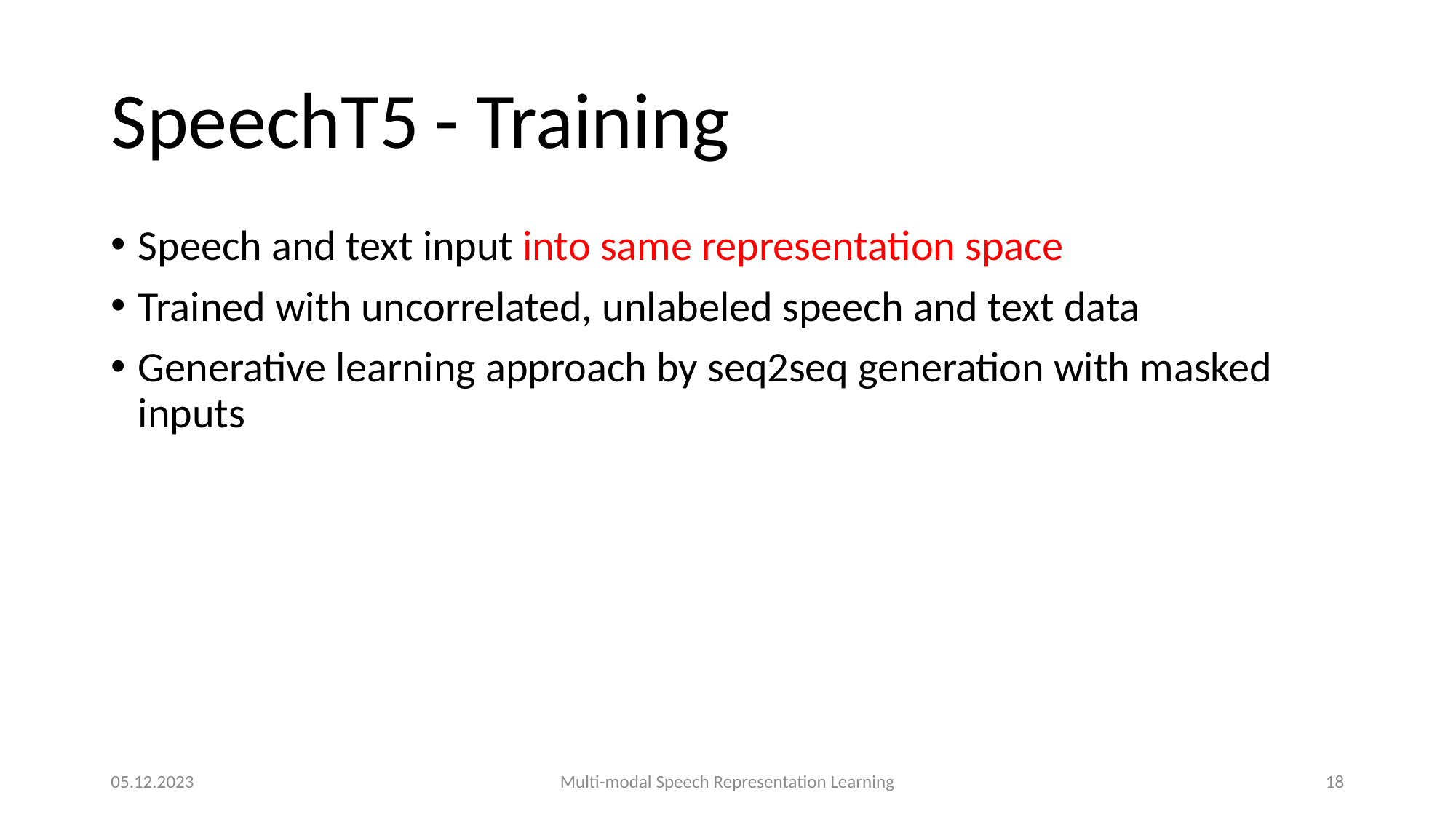

# SpeechT5 - Training
Speech and text input into same representation space
Trained with uncorrelated, unlabeled speech and text data
Generative learning approach by seq2seq generation with masked inputs

05.12.2023
Multi-modal Speech Representation Learning
18